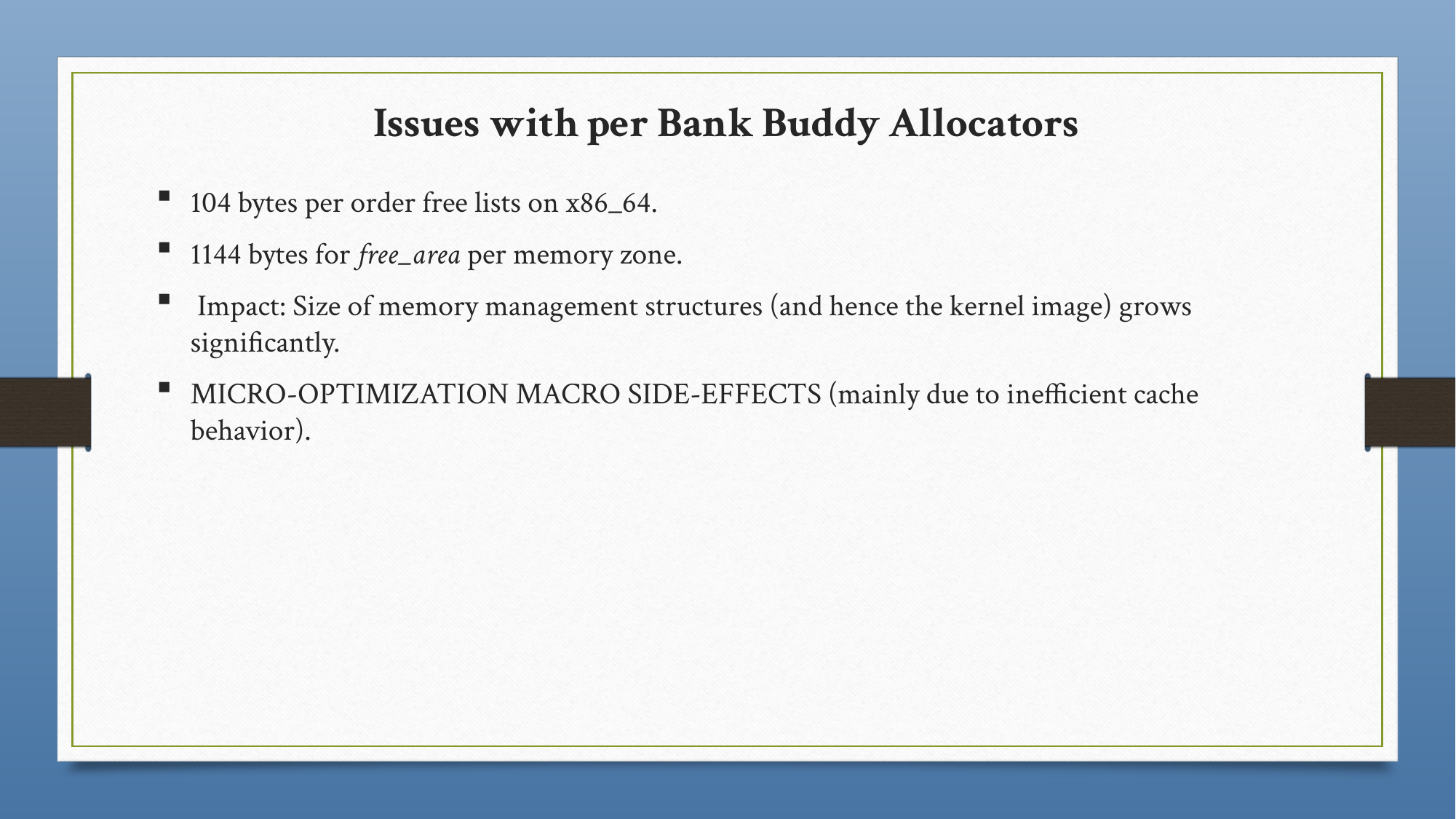

# Issues with per Bank Buddy Allocators
104 bytes per order free lists on x86_64.
1144 bytes for free_area per memory zone.
 Impact: Size of memory management structures (and hence the kernel image) grows significantly.
MICRO-OPTIMIZATION MACRO SIDE-EFFECTS (mainly due to inefficient cache behavior).